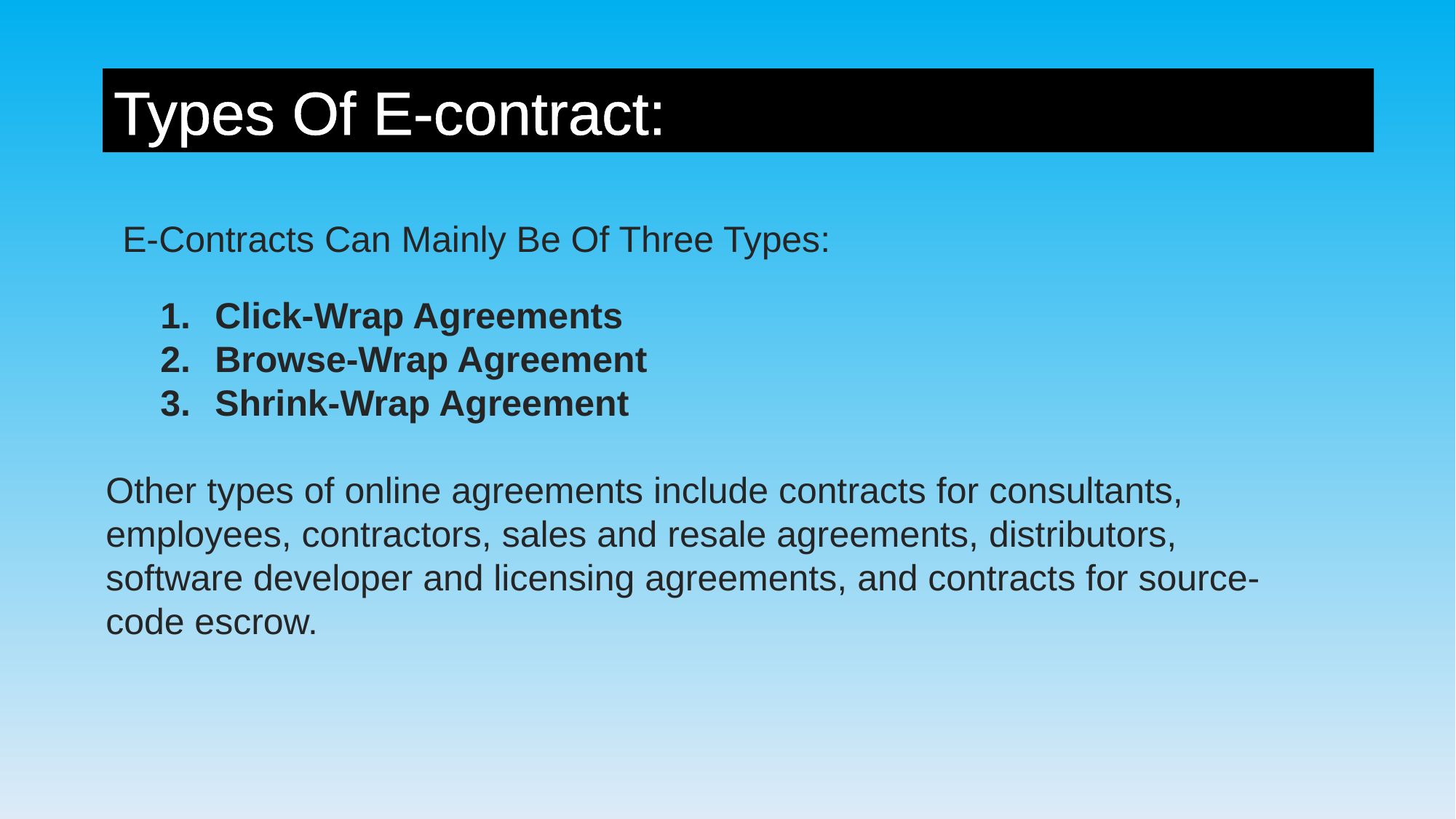

Types Of E-contract:
  E-Contracts Can Mainly Be Of Three Types:

Click-Wrap Agreements
Browse-Wrap Agreement
Shrink-Wrap Agreement

Other types of online agreements include contracts for consultants, employees, contractors, sales and resale agreements, distributors, software developer and licensing agreements, and contracts for source-code escrow.